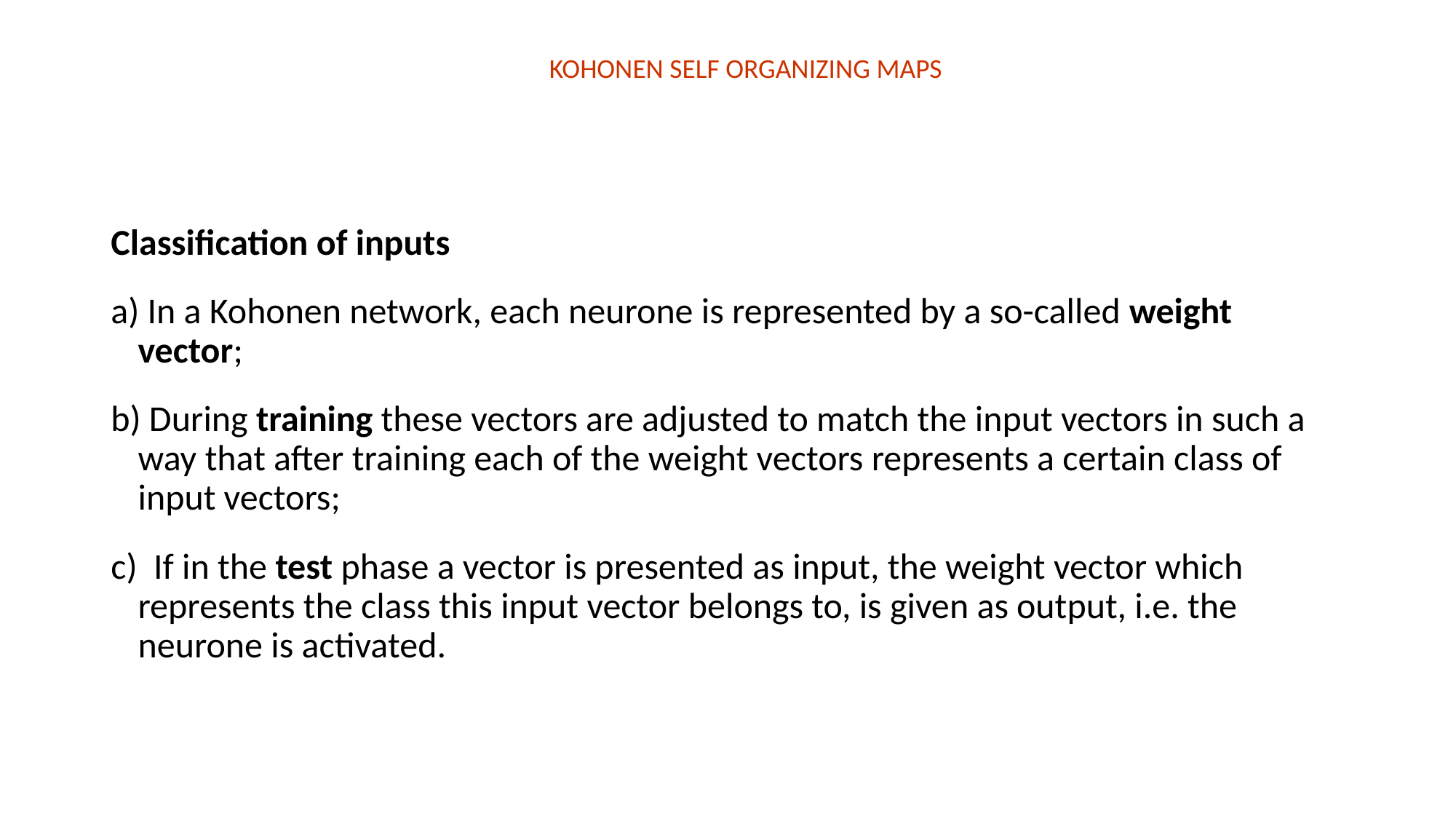

KOHONEN SELF ORGANIZING MAPS
Classification of inputs

a) In a Kohonen network, each neurone is represented by a so-called weight vector;

b) During training these vectors are adjusted to match the input vectors in such a way that after training each of the weight vectors represents a certain class of input vectors;

c)  If in the test phase a vector is presented as input, the weight vector which represents the class this input vector belongs to, is given as output, i.e. the neurone is activated.